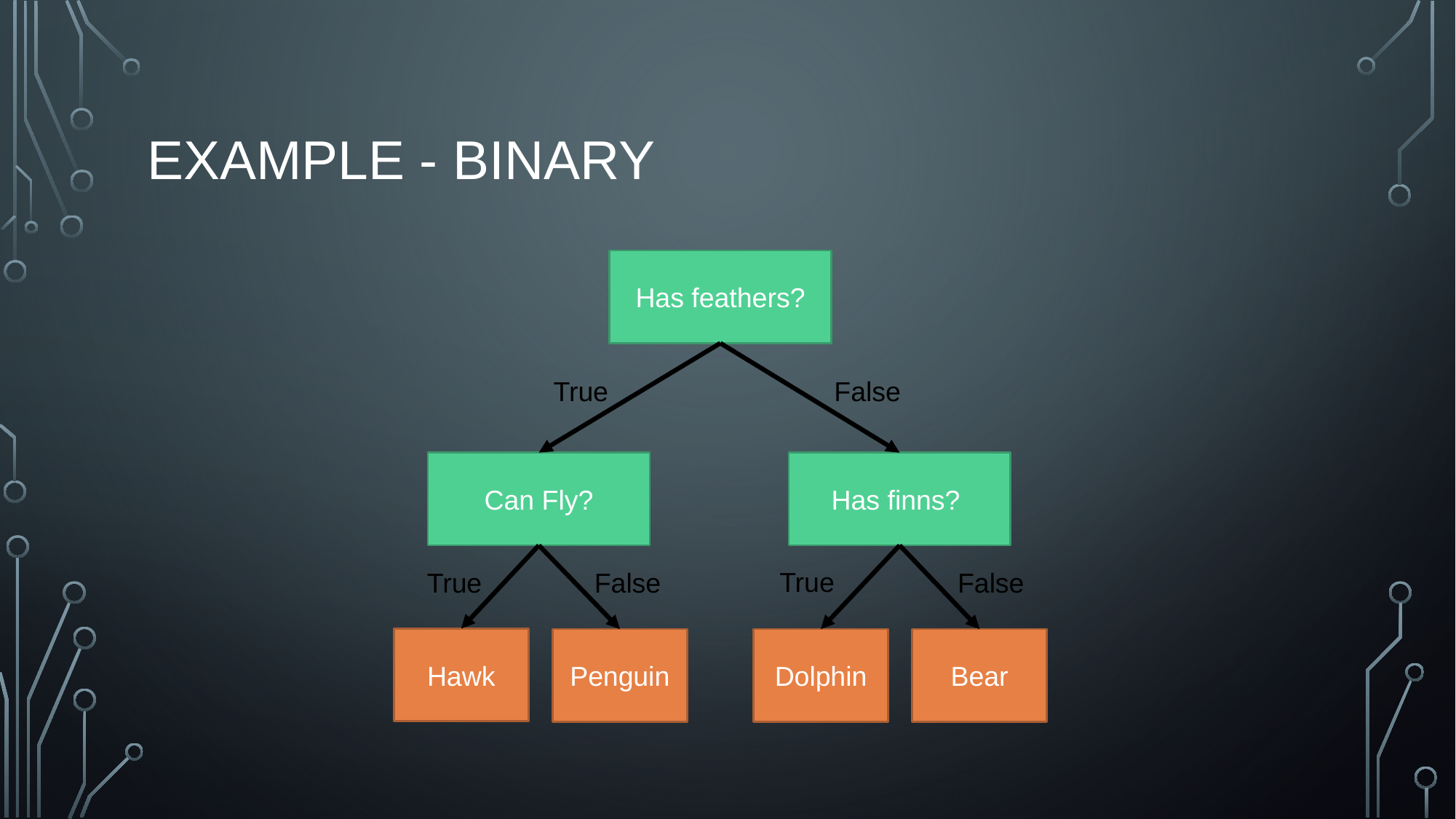

# Example - binary
Has feathers?
False
True
Can Fly?
Has finns?
True
True
False
False
Hawk
Bear
Dolphin
Penguin